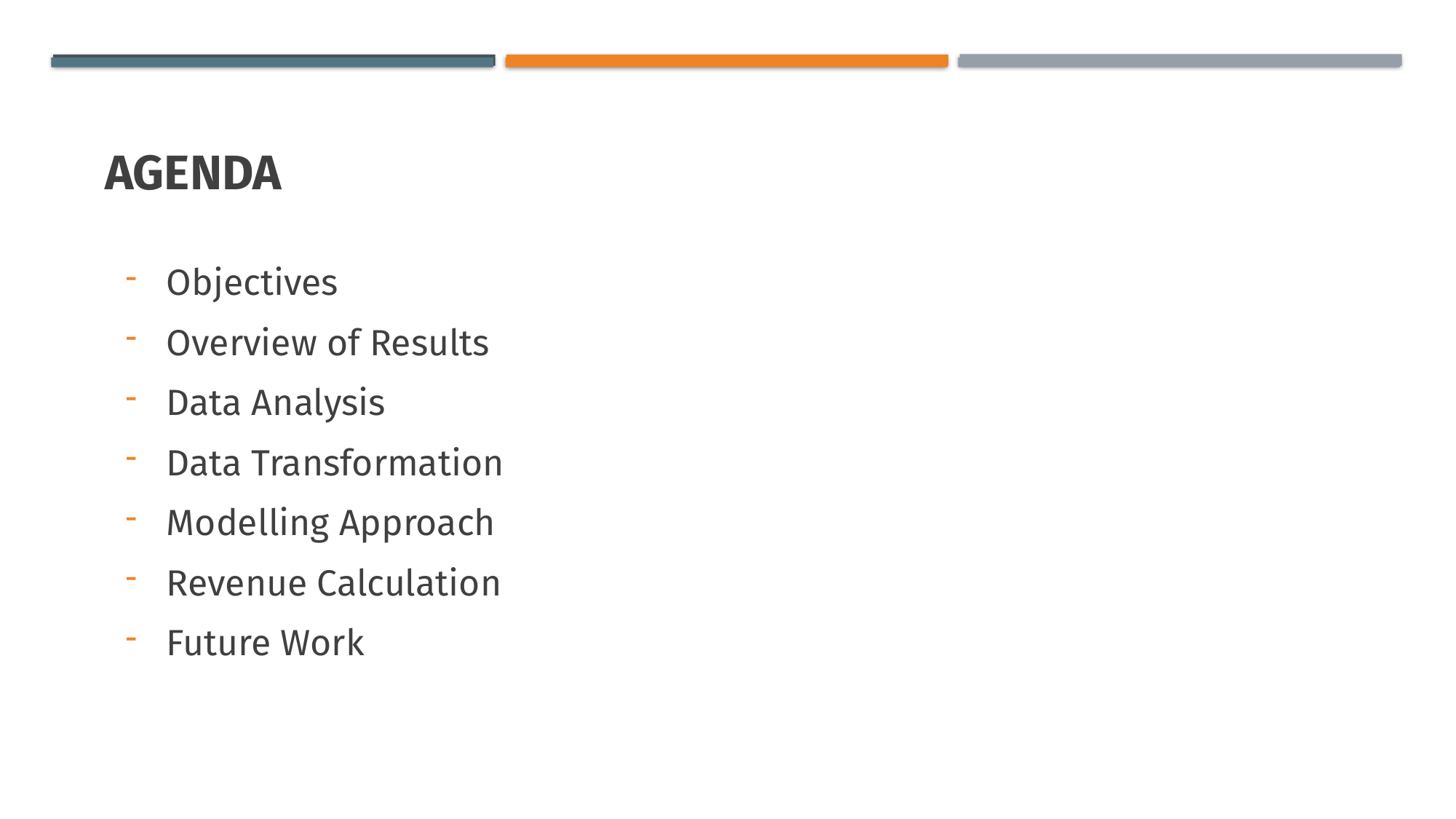

# Agenda
Objectives
Overview of Results
Data Analysis
Data Transformation
Modelling Approach
Revenue Calculation
Future Work